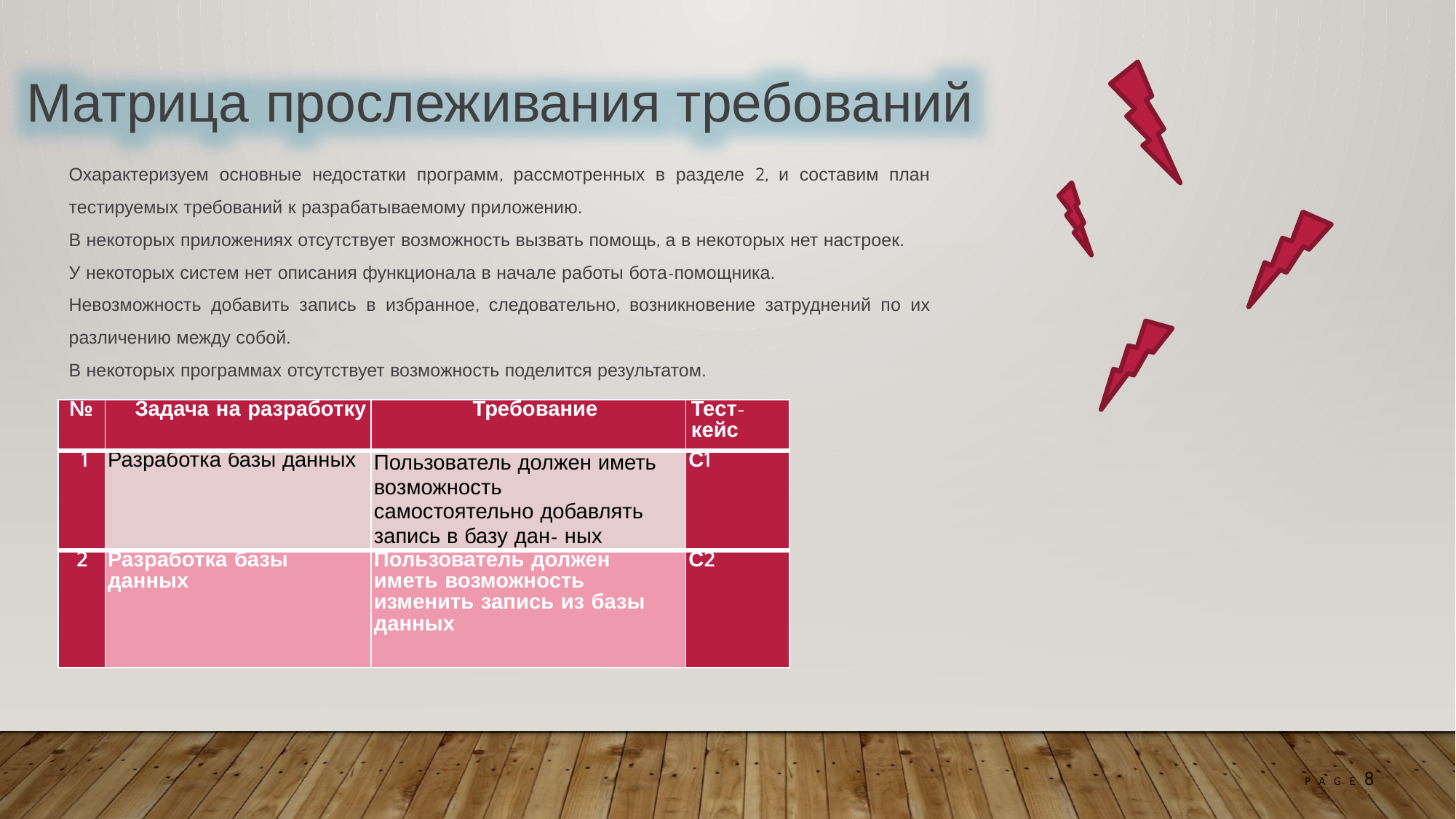

Матрица прослеживания требований

Охарактеризуем основные недостатки программ, рассмотренных в разделе 2, и составим план тестируемых требований к разрабатываемому приложению.
В некоторых приложениях отсутствует возможность вызвать помощь, а в некоторых нет настроек.
У некоторых систем нет описания функционала в начале работы бота-помощника.
Невозможность добавить запись в избранное, следовательно, возникновение затруднений по их различению между собой.
В некоторых программах отсутствует возможность поделится результатом.

| № | Задача на разработку | Требование | Тест-кейс |
| --- | --- | --- | --- |
| 1 | Разработка базы данных | Пользователь должен иметь возможность самостоятельно добавлять запись в базу дан- ных | С1 |
| 2 | Разработка базы данных | Пользователь должен иметь возможность изменить запись из базы данных | С2 |